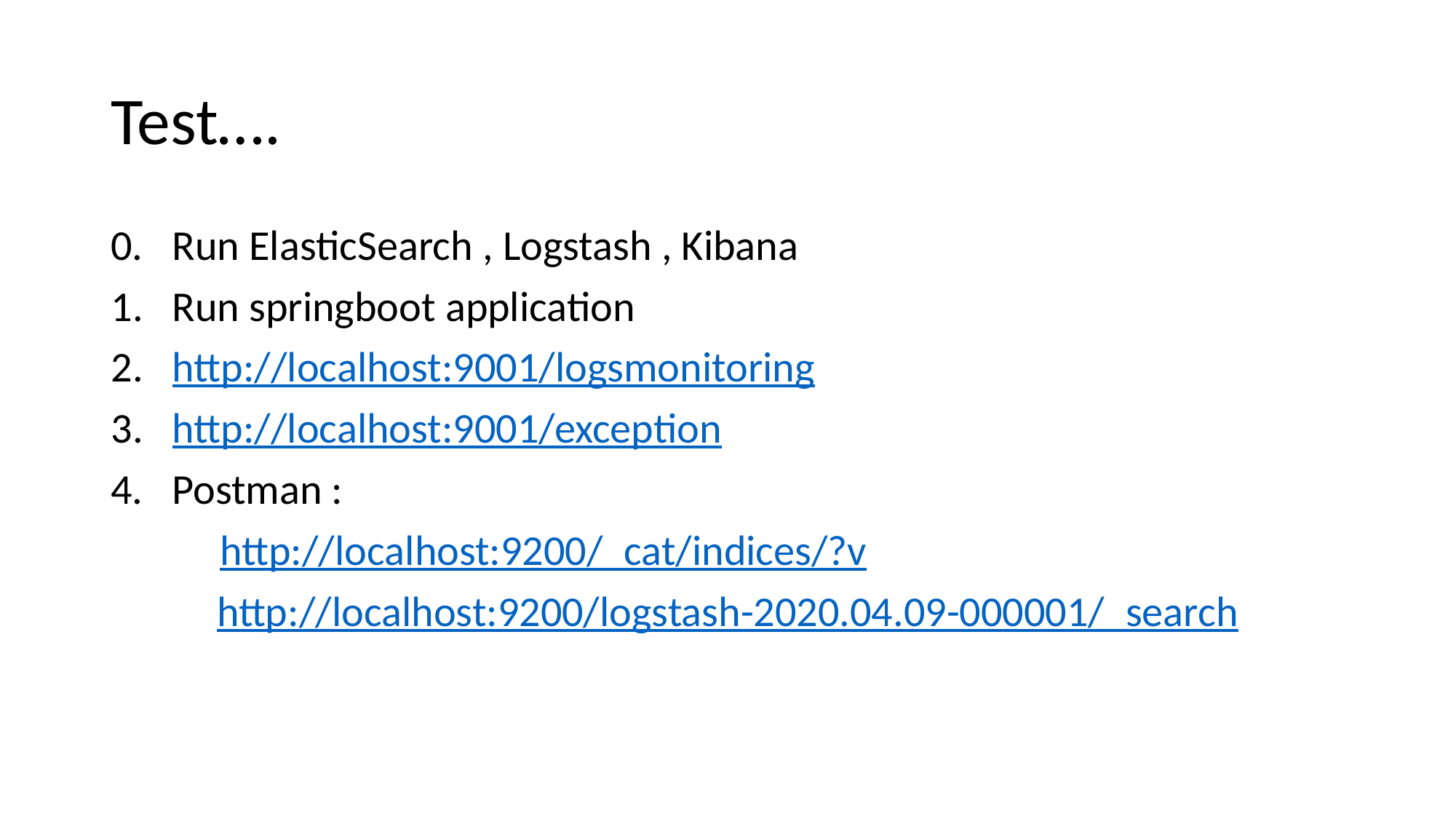

# Test….
0.   Run ElasticSearch , Logstash , Kibana
Run springboot application
http://localhost:9001/logsmonitoring
http://localhost:9001/exception
4.   Postman :
	http://localhost:9200/_cat/indices/?v
           http://localhost:9200/logstash-2020.04.09-000001/_search